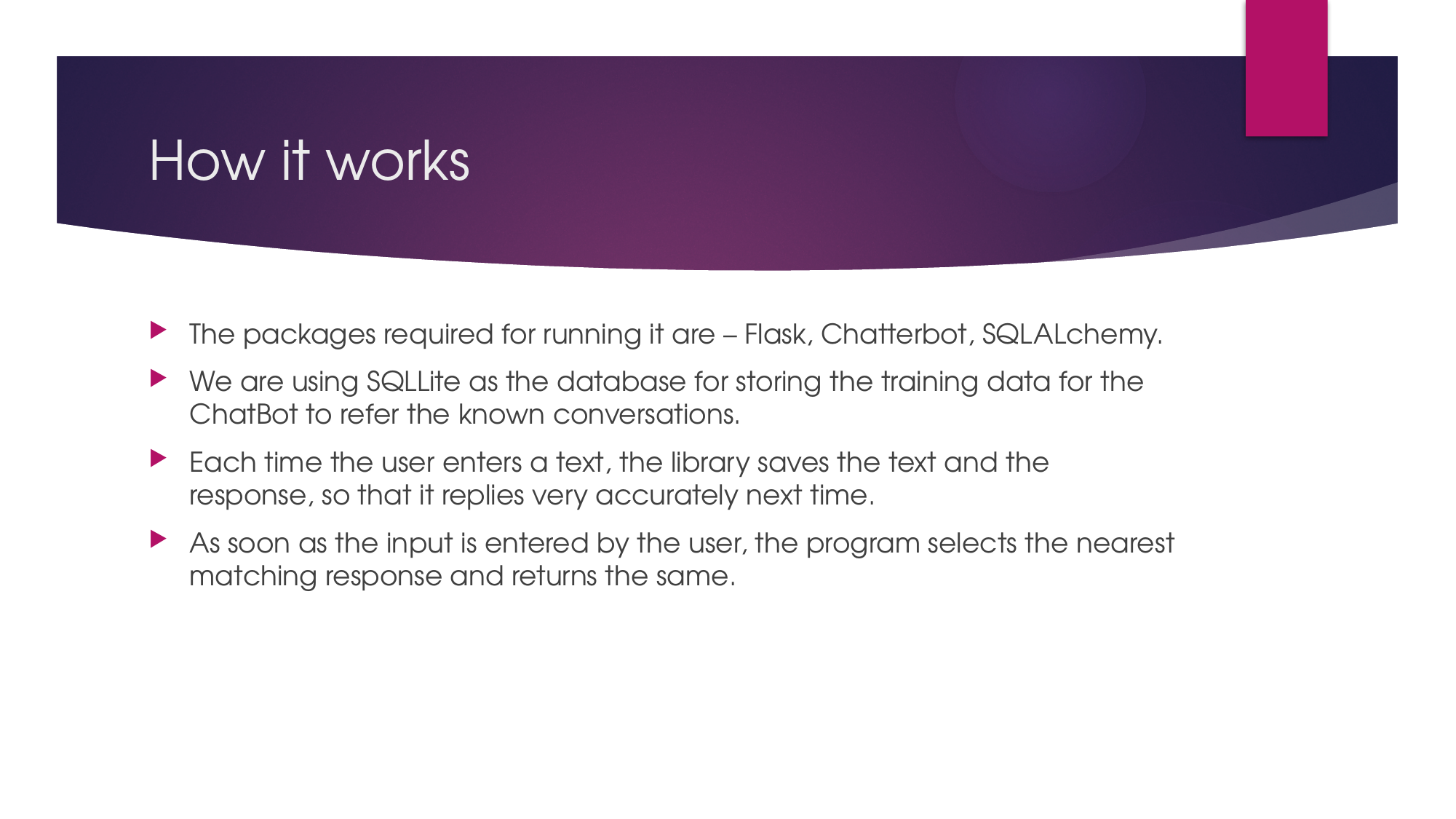

# How it works
The packages required for running it are – Flask, Chatterbot, SQLALchemy.
We are using SQLLite as the database for storing the training data for the ChatBot to refer the known conversations.
Each time the user enters a text, the library saves the text and the response, so that it replies very accurately next time.
As soon as the input is entered by the user, the program selects the nearest matching response and returns the same.